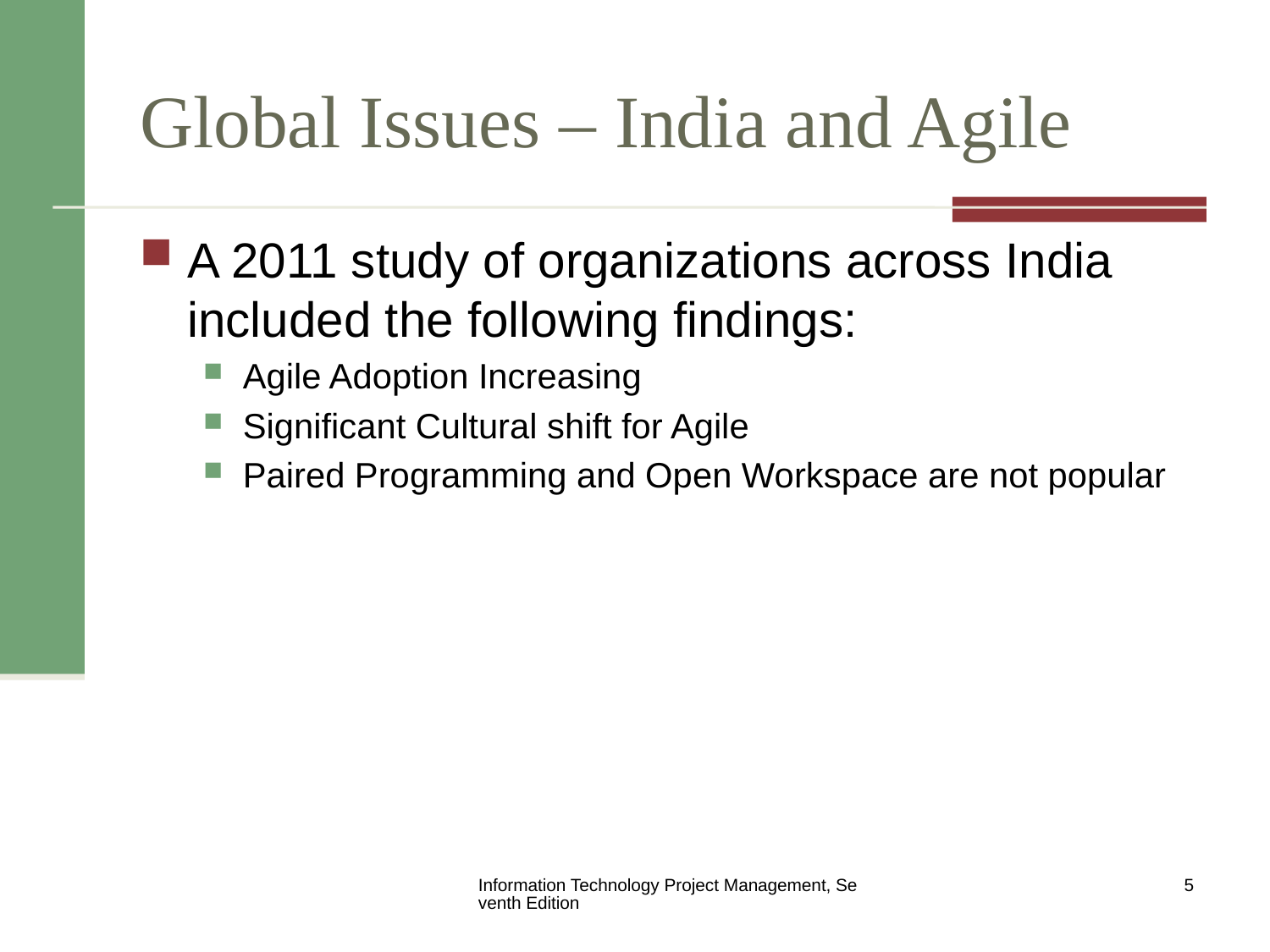

# Global Issues – India and Agile
A 2011 study of organizations across India included the following findings:
Agile Adoption Increasing
Significant Cultural shift for Agile
Paired Programming and Open Workspace are not popular
Information Technology Project Management, Seventh Edition
5